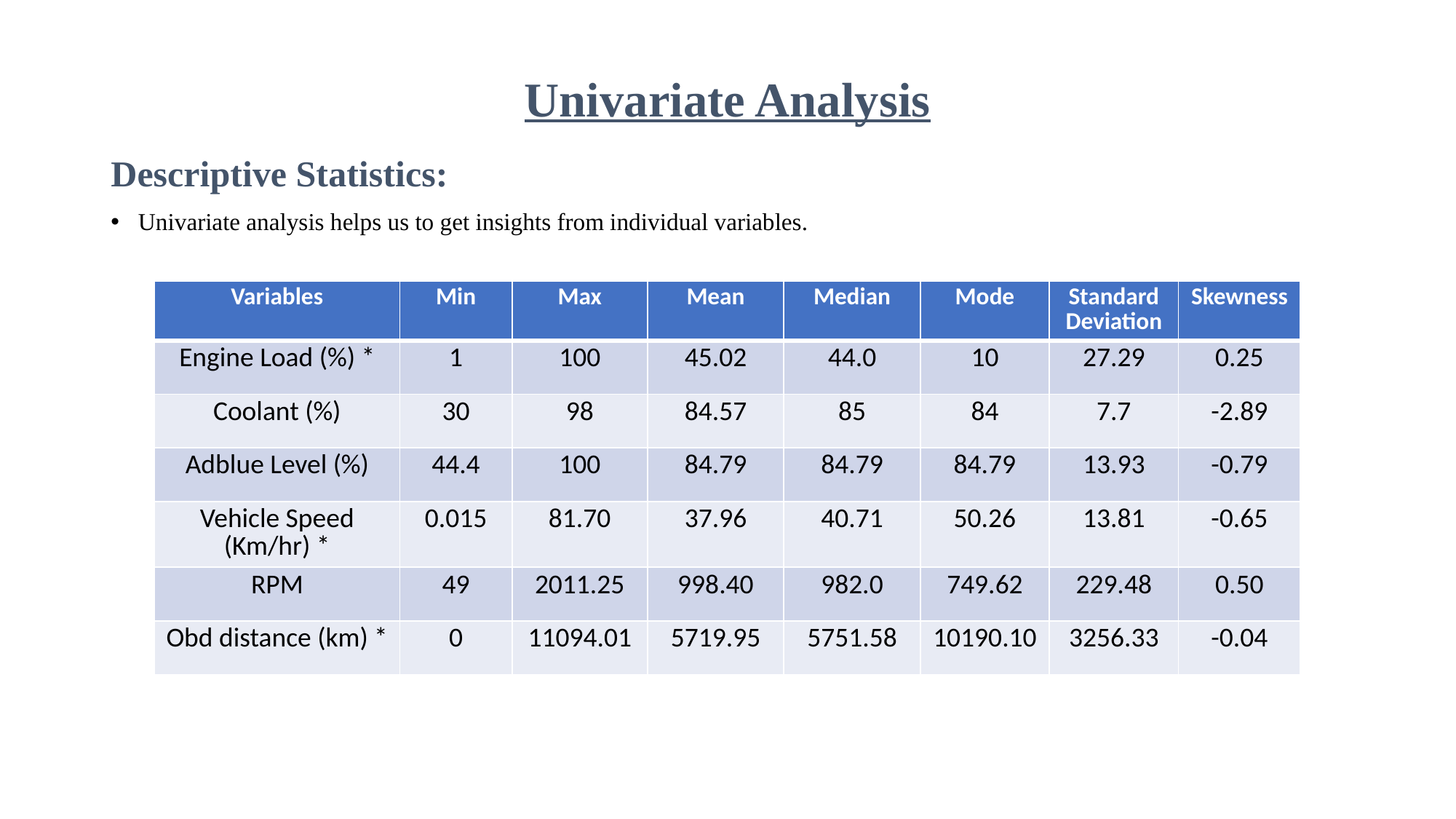

# Univariate Analysis
Descriptive Statistics:
Univariate analysis helps us to get insights from individual variables.

| Variables | Min | Max | Mean | Median | Mode | Standard Deviation | Skewness |
| --- | --- | --- | --- | --- | --- | --- | --- |
| Engine Load (%) \* | 1 | 100 | 45.02 | 44.0 | 10 | 27.29 | 0.25 |
| Coolant (%) | 30 | 98 | 84.57 | 85 | 84 | 7.7 | -2.89 |
| Adblue Level (%) | 44.4 | 100 | 84.79 | 84.79 | 84.79 | 13.93 | -0.79 |
| Vehicle Speed (Km/hr) \* | 0.015 | 81.70 | 37.96 | 40.71 | 50.26 | 13.81 | -0.65 |
| RPM | 49 | 2011.25 | 998.40 | 982.0 | 749.62 | 229.48 | 0.50 |
| Obd distance (km) \* | 0 | 11094.01 | 5719.95 | 5751.58 | 10190.10 | 3256.33 | -0.04 |